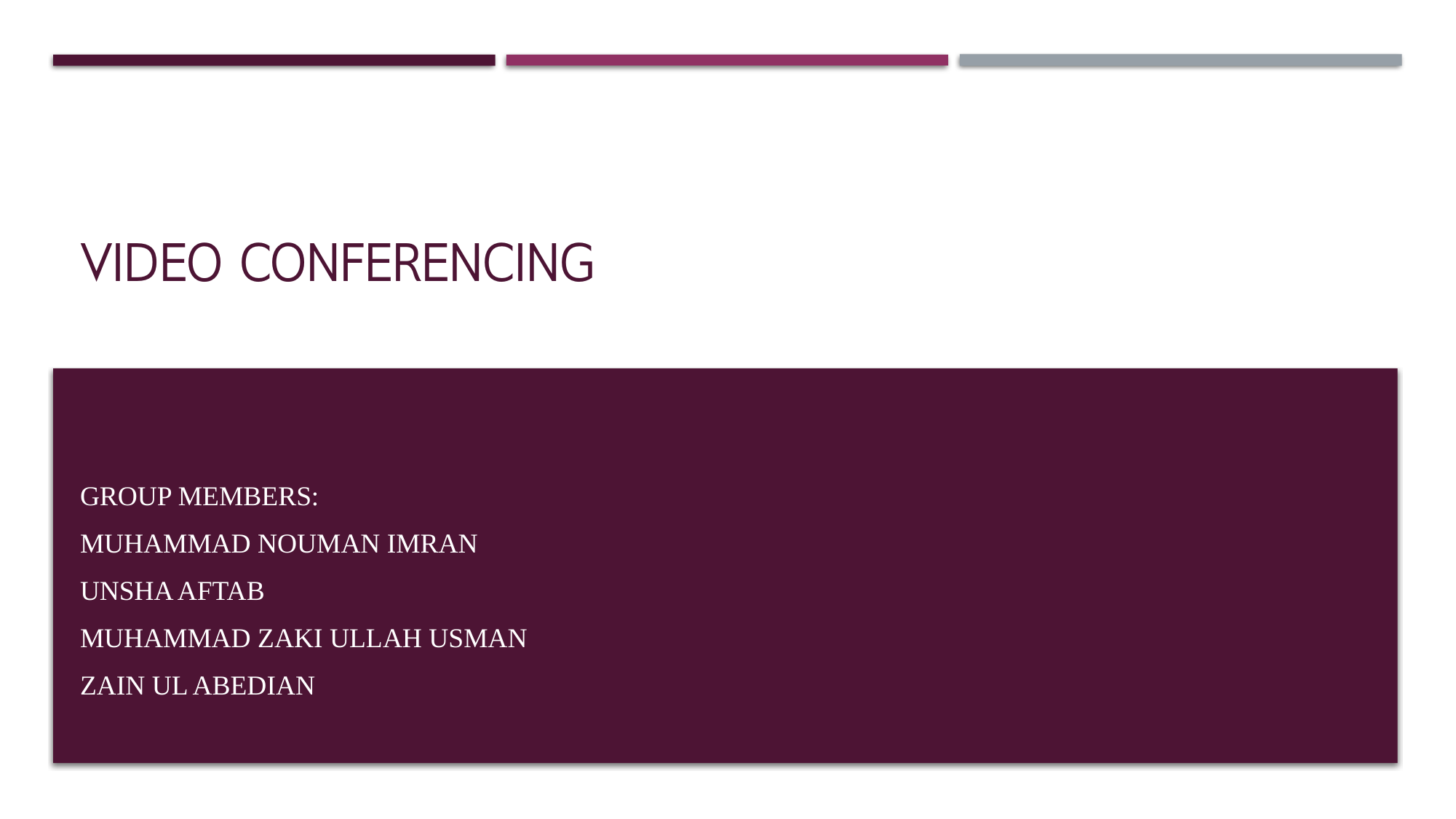

Video conferencing
Group members:
Muhammad nouman Imran
Unsha aftab
Muhammad zaki ullah usman
Zain ul abedian